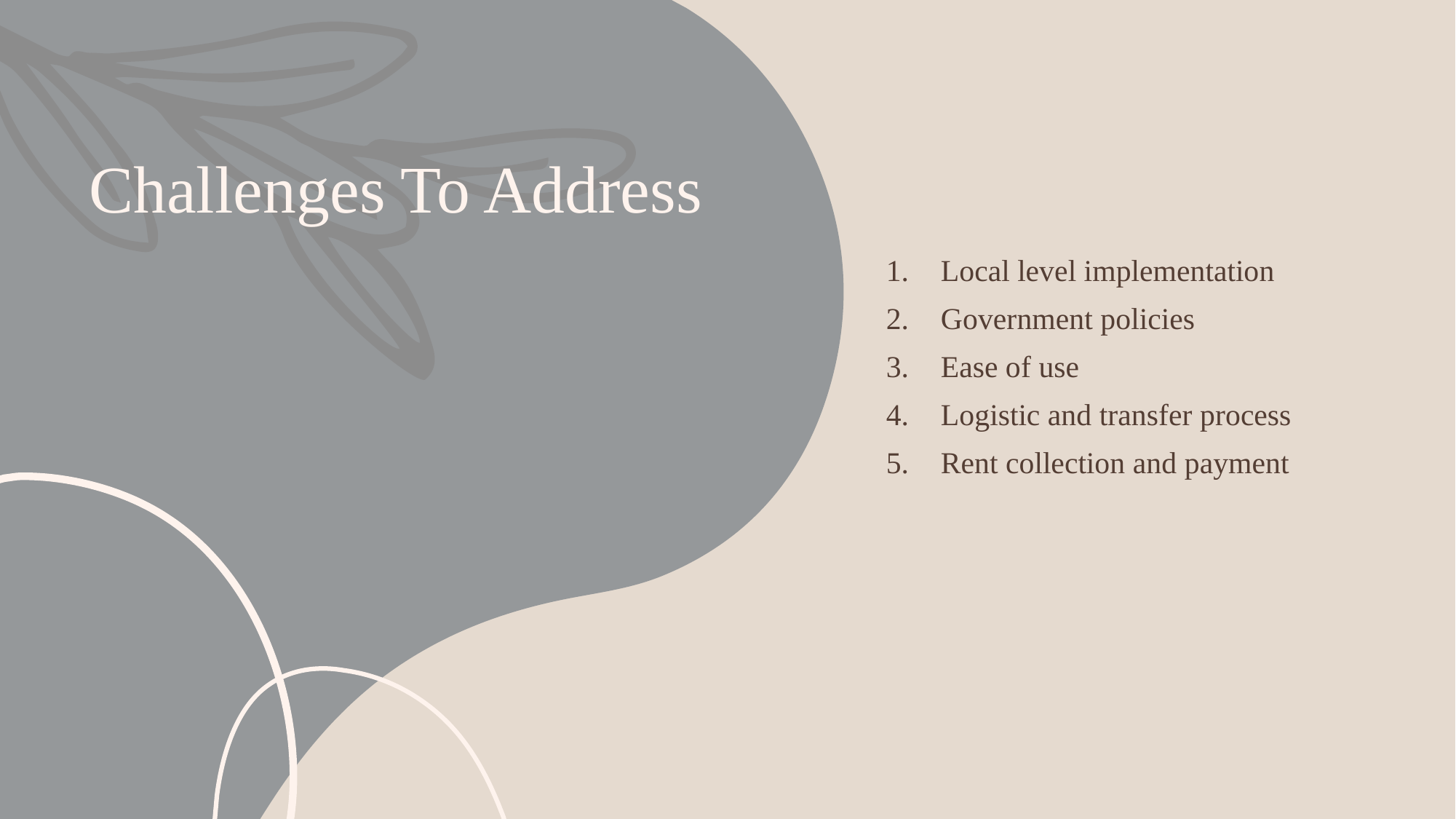

# Challenges To Address
Local level implementation
Government policies
Ease of use
Logistic and transfer process
Rent collection and payment